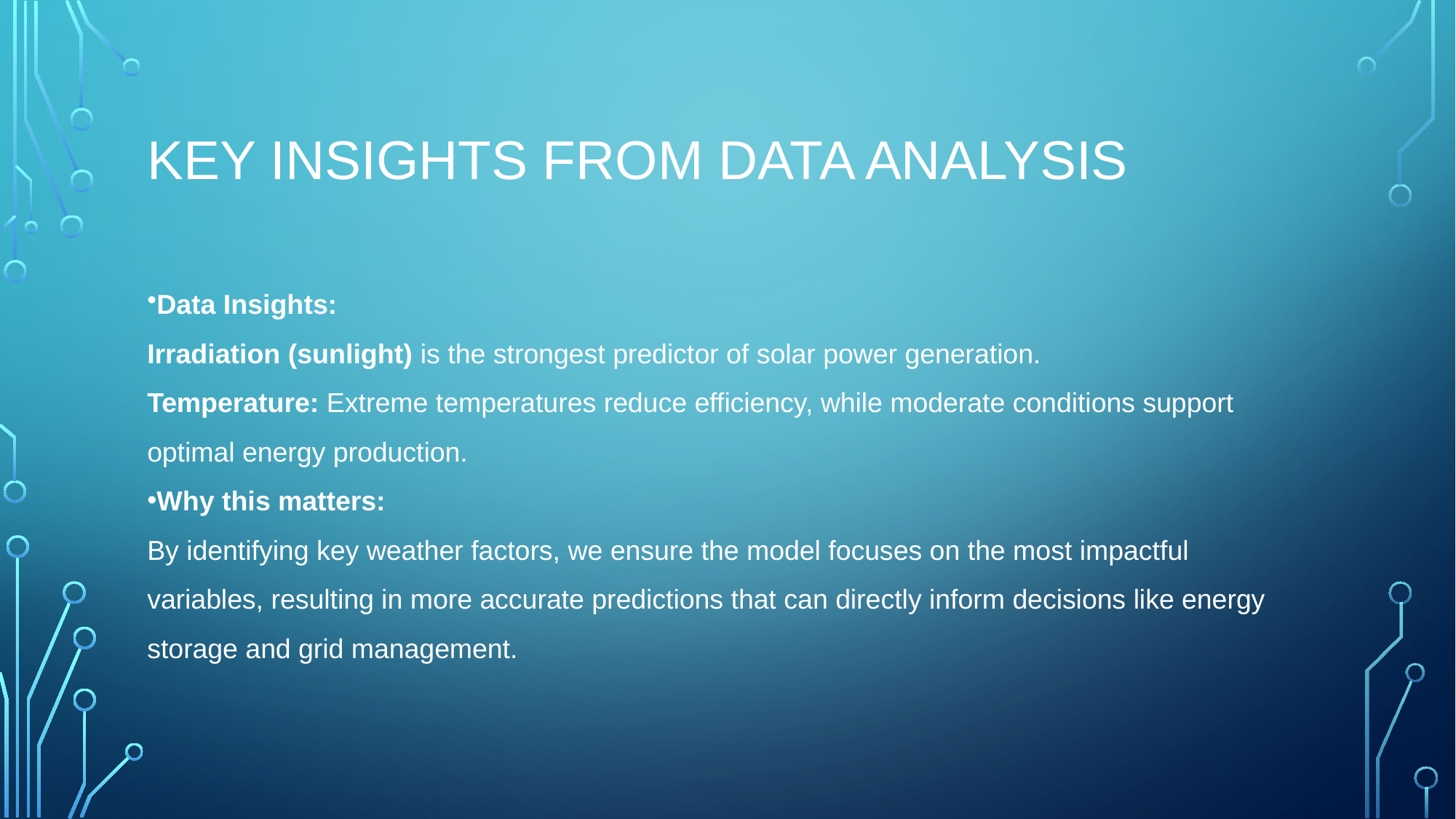

# Key Insights from Data Analysis
Data Insights:
Irradiation (sunlight) is the strongest predictor of solar power generation.
Temperature: Extreme temperatures reduce efficiency, while moderate conditions support optimal energy production.
Why this matters:
By identifying key weather factors, we ensure the model focuses on the most impactful variables, resulting in more accurate predictions that can directly inform decisions like energy storage and grid management.